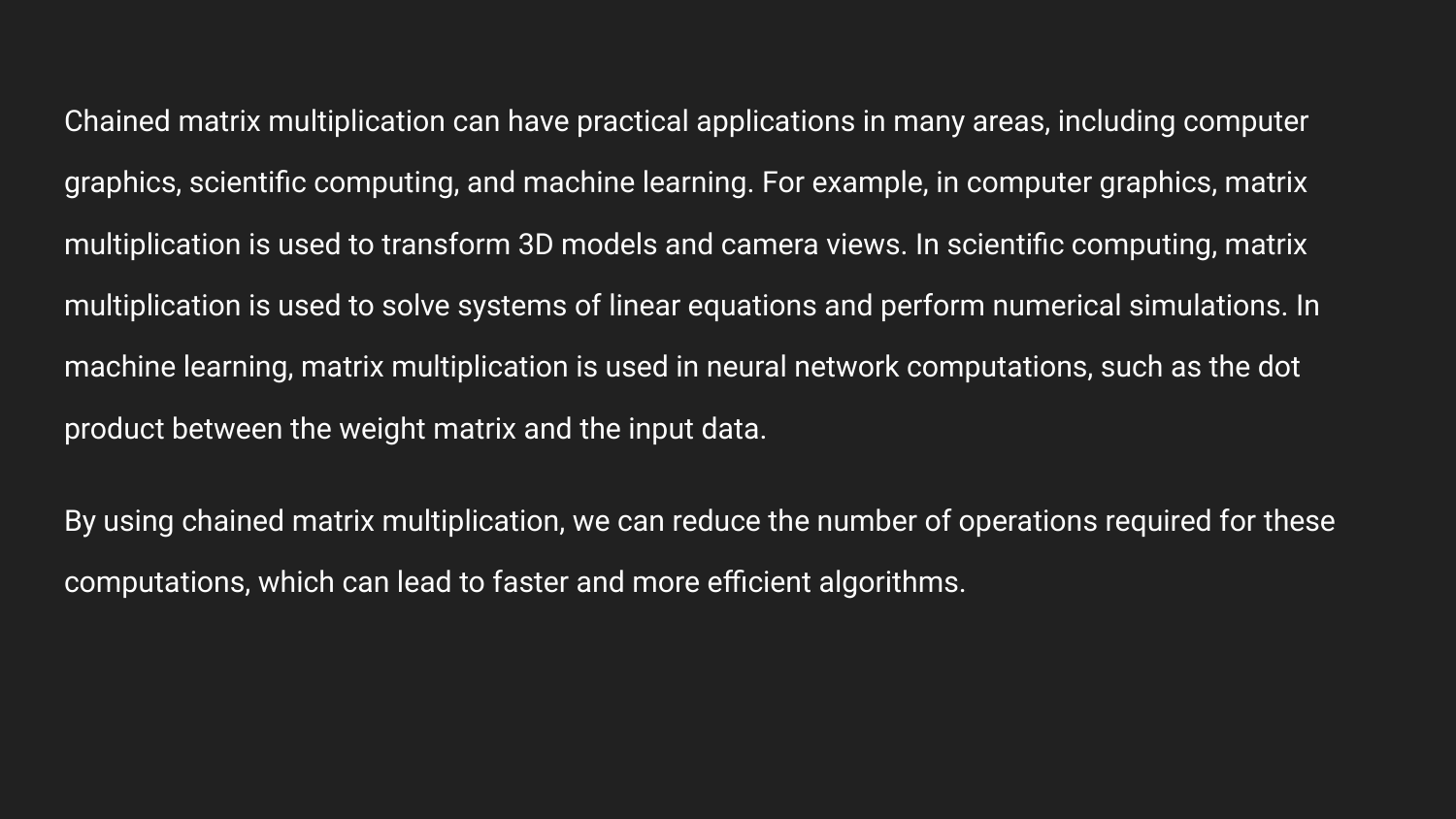

Chained matrix multiplication can have practical applications in many areas, including computer graphics, scientific computing, and machine learning. For example, in computer graphics, matrix multiplication is used to transform 3D models and camera views. In scientific computing, matrix multiplication is used to solve systems of linear equations and perform numerical simulations. In machine learning, matrix multiplication is used in neural network computations, such as the dot product between the weight matrix and the input data.
By using chained matrix multiplication, we can reduce the number of operations required for these computations, which can lead to faster and more efficient algorithms.

#